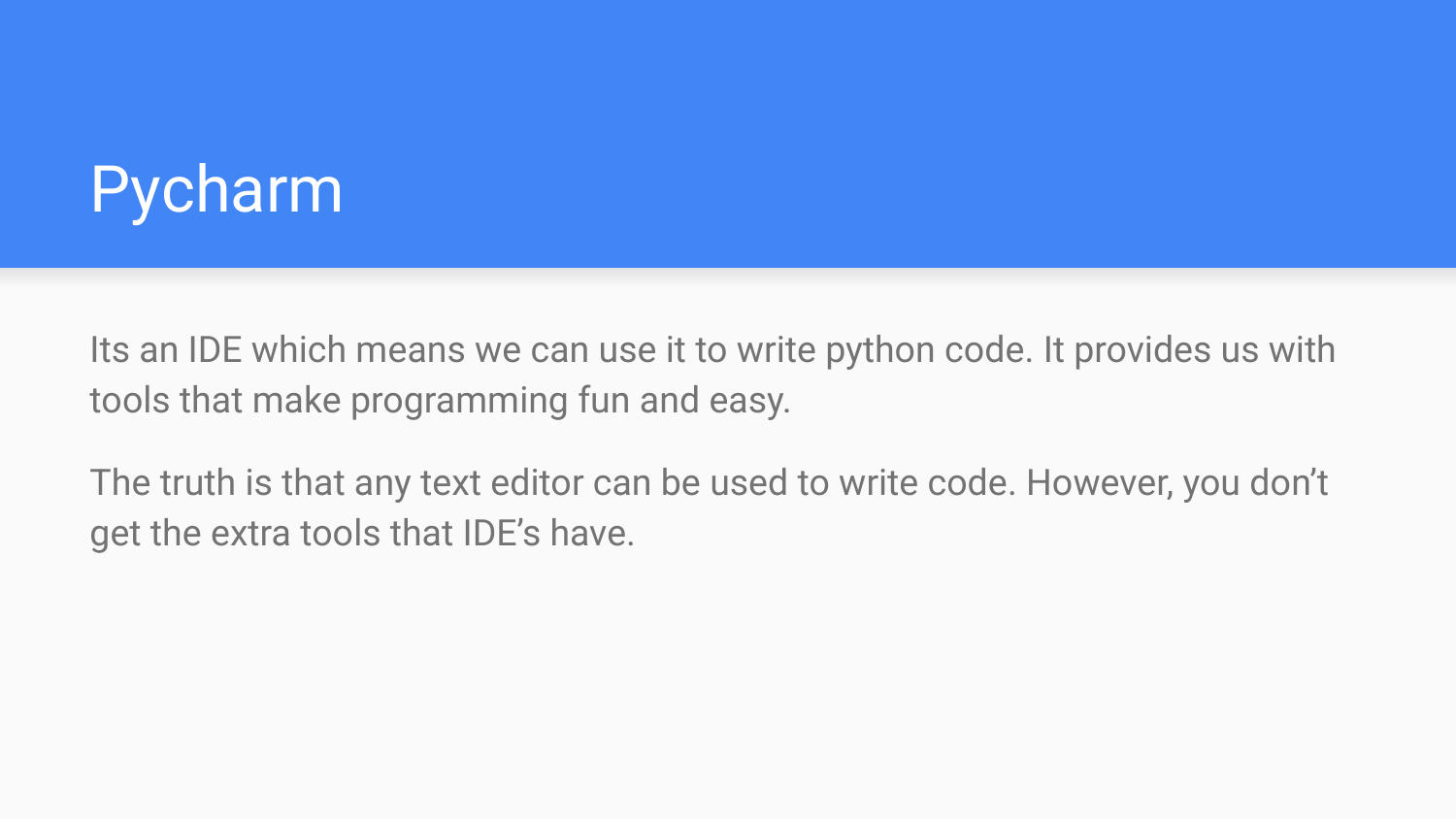

# Pycharm
Its an IDE which means we can use it to write python code. It provides us with tools that make programming fun and easy.
The truth is that any text editor can be used to write code. However, you don’t get the extra tools that IDE’s have.